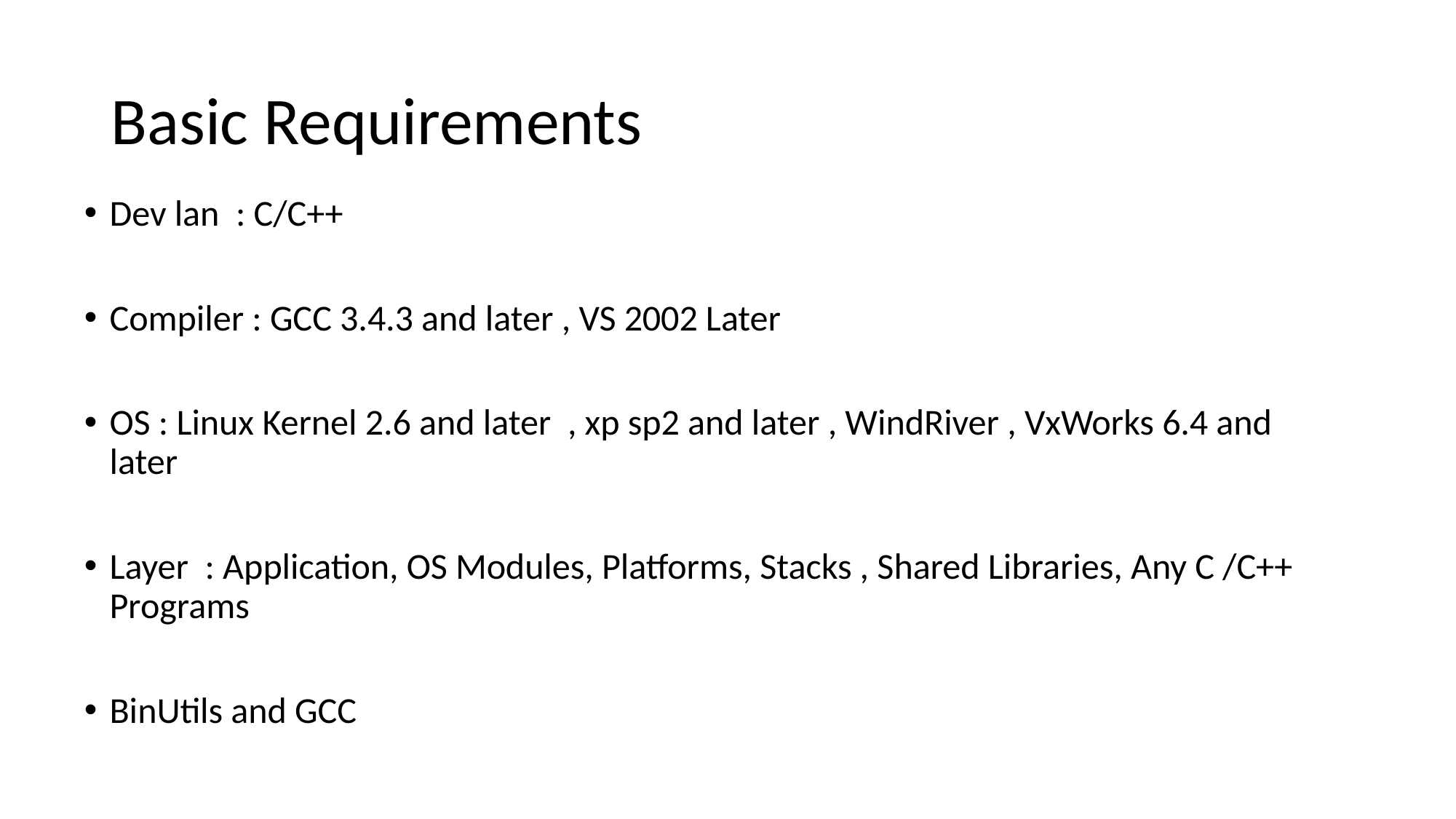

# Basic Requirements
Dev lan  : C/C++

Compiler : GCC 3.4.3 and later , VS 2002 Later

OS : Linux Kernel 2.6 and later  , xp sp2 and later , WindRiver , VxWorks 6.4 and later

Layer  : Application, OS Modules, Platforms, Stacks , Shared Libraries, Any C /C++ Programs

BinUtils and GCC